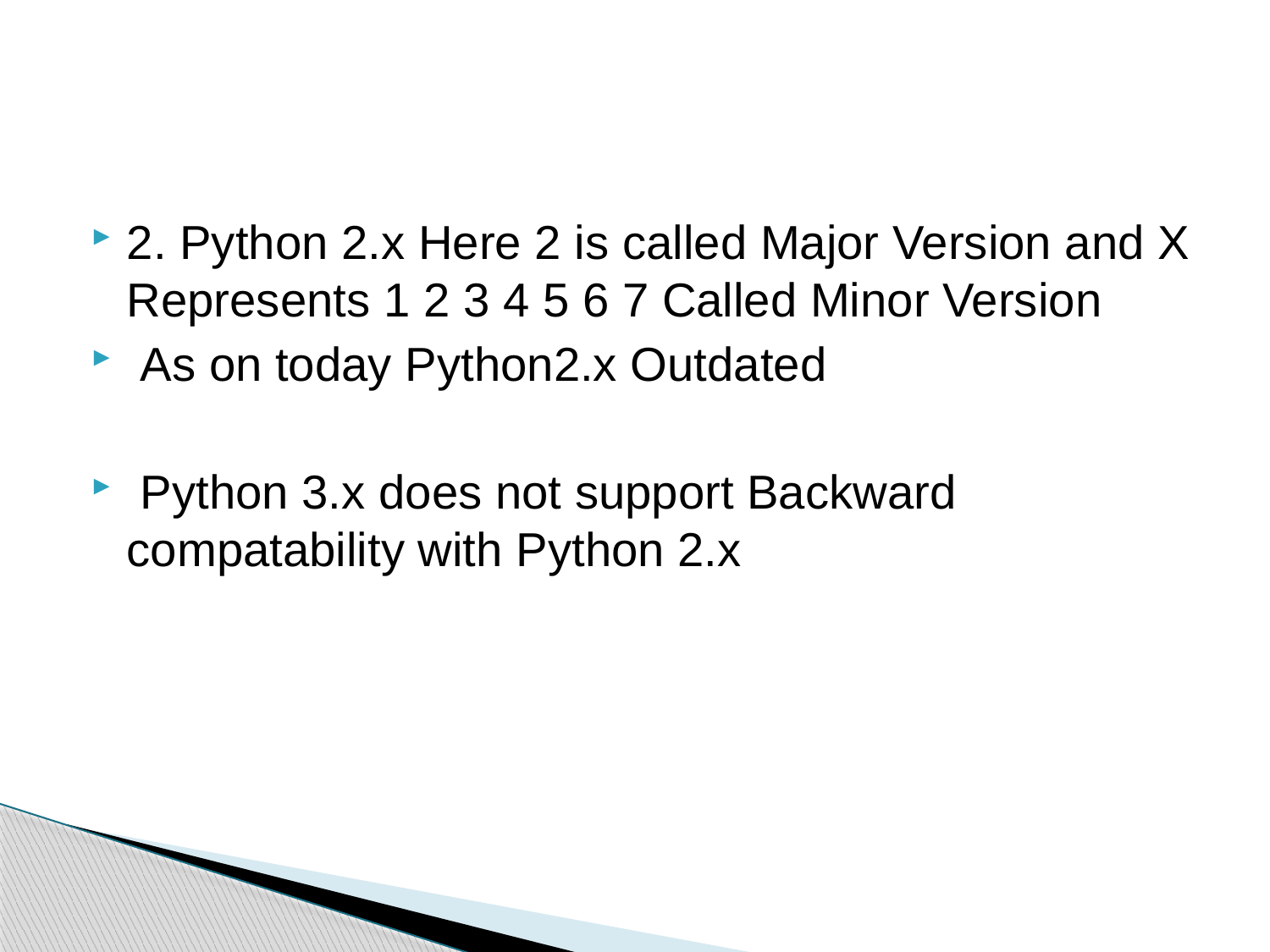

2. Python 2.x Here 2 is called Major Version and X Represents 1 2 3 4 5 6 7 Called Minor Version
 As on today Python2.x Outdated

 Python 3.x does not support Backward compatability with Python 2.x